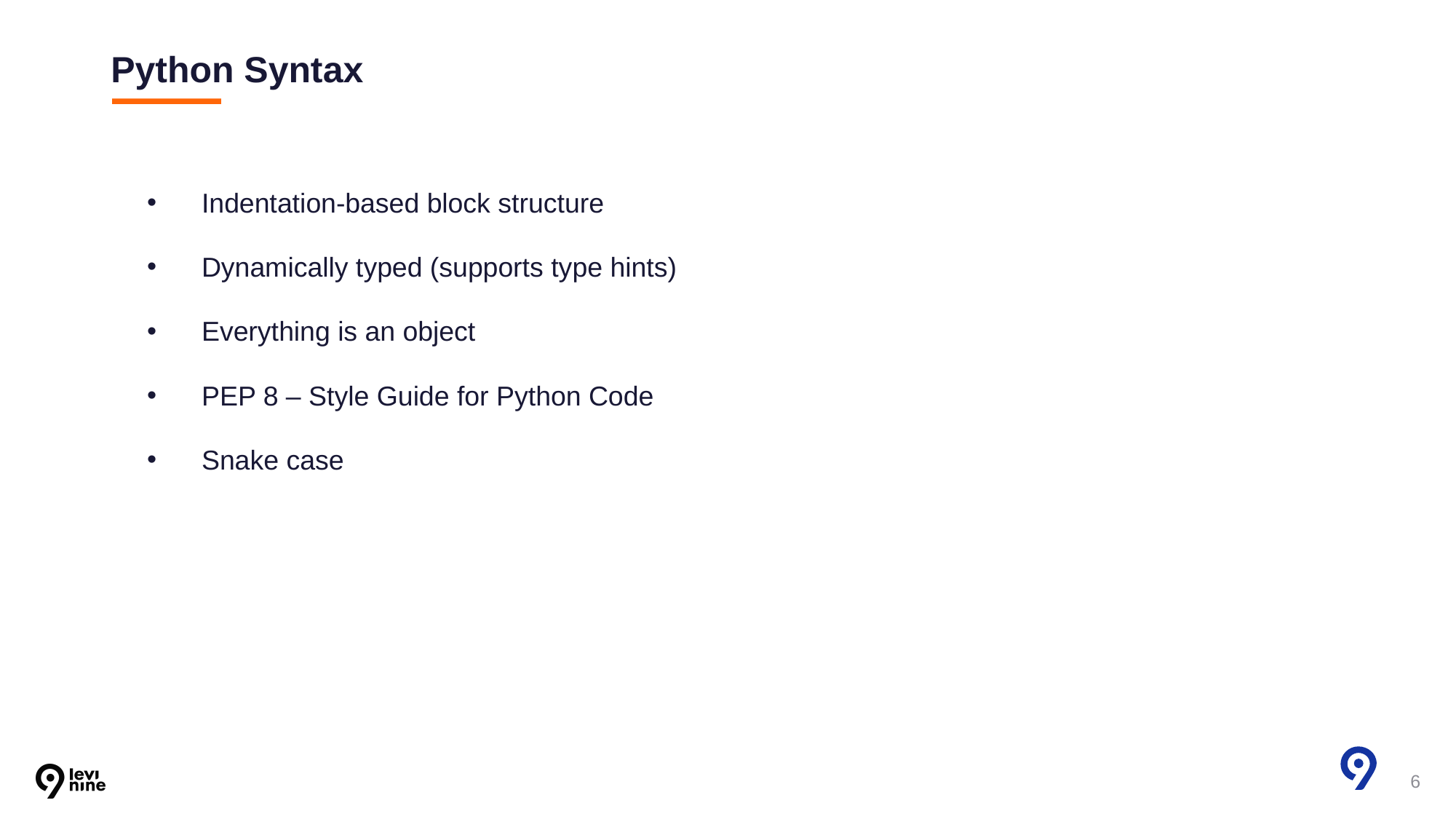

# Python Syntax
Indentation-based block structure
Dynamically typed (supports type hints)
Everything is an object
PEP 8 – Style Guide for Python Code
Snake case
6